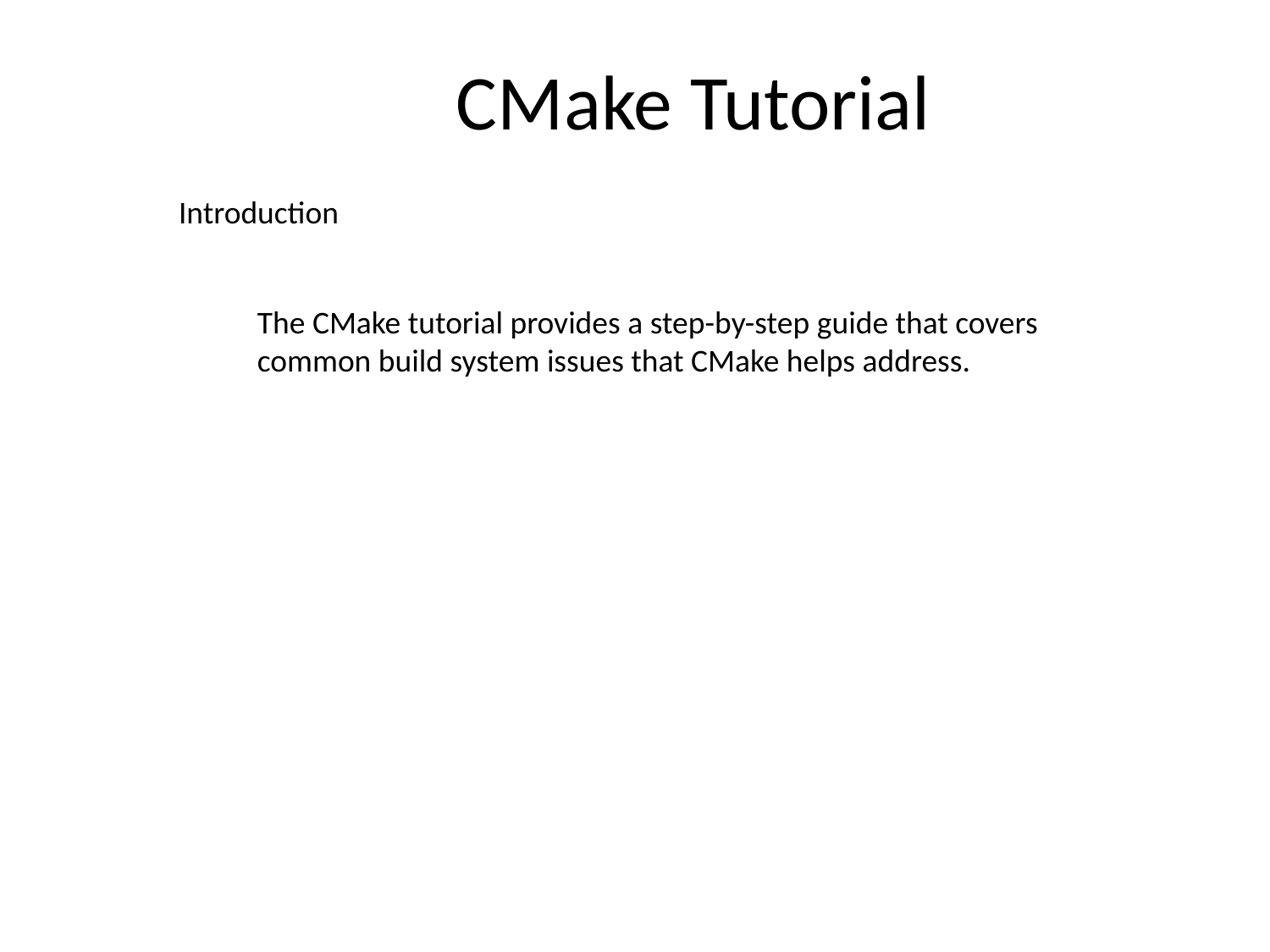

CMake Tutorial
Introduction
The CMake tutorial provides a step-by-step guide that covers common build system issues that CMake helps address.